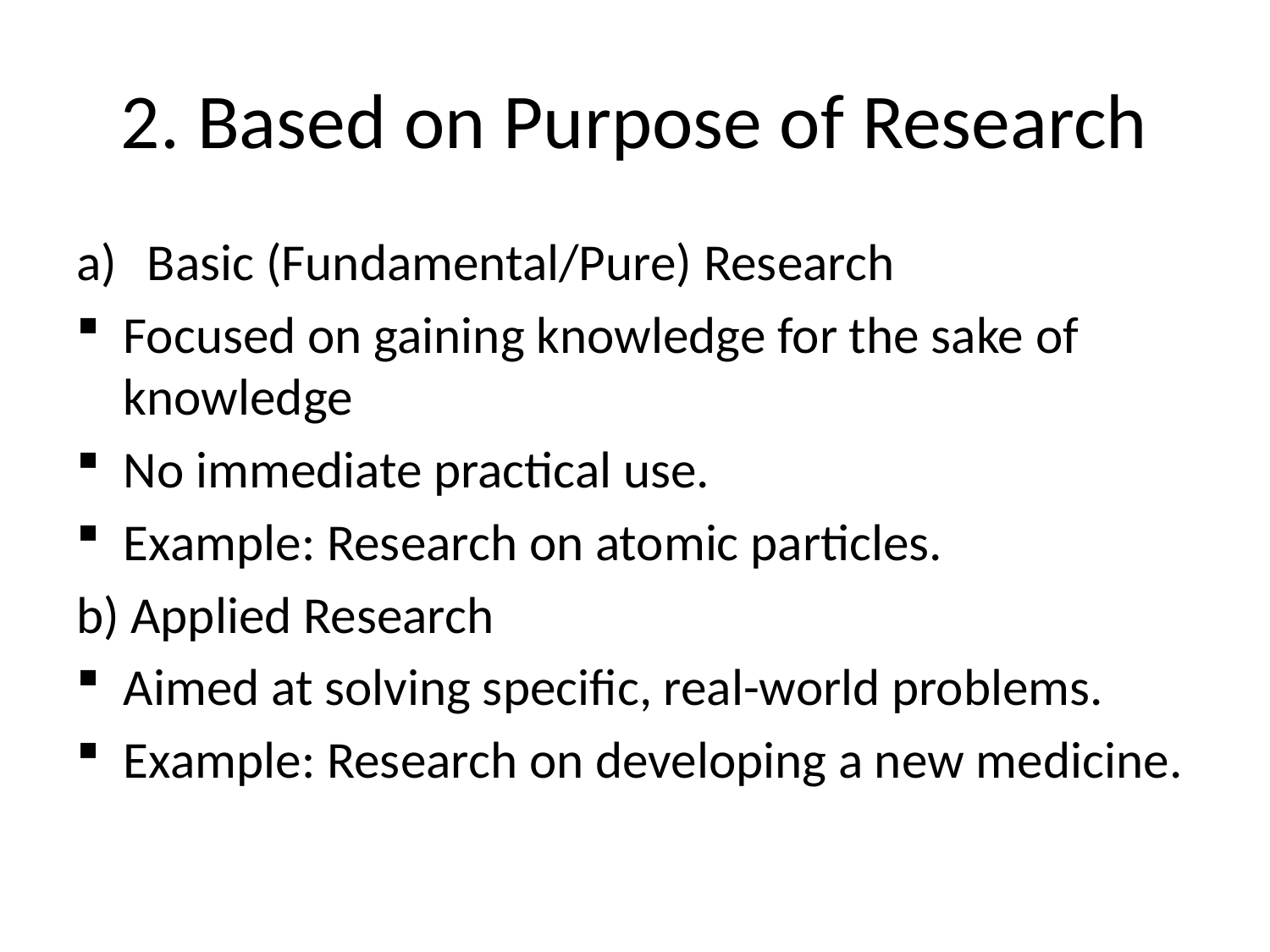

# 2. Based on Purpose of Research
Basic (Fundamental/Pure) Research
Focused on gaining knowledge for the sake of knowledge
No immediate practical use.
Example: Research on atomic particles.
b) Applied Research
Aimed at solving specific, real-world problems.
Example: Research on developing a new medicine.